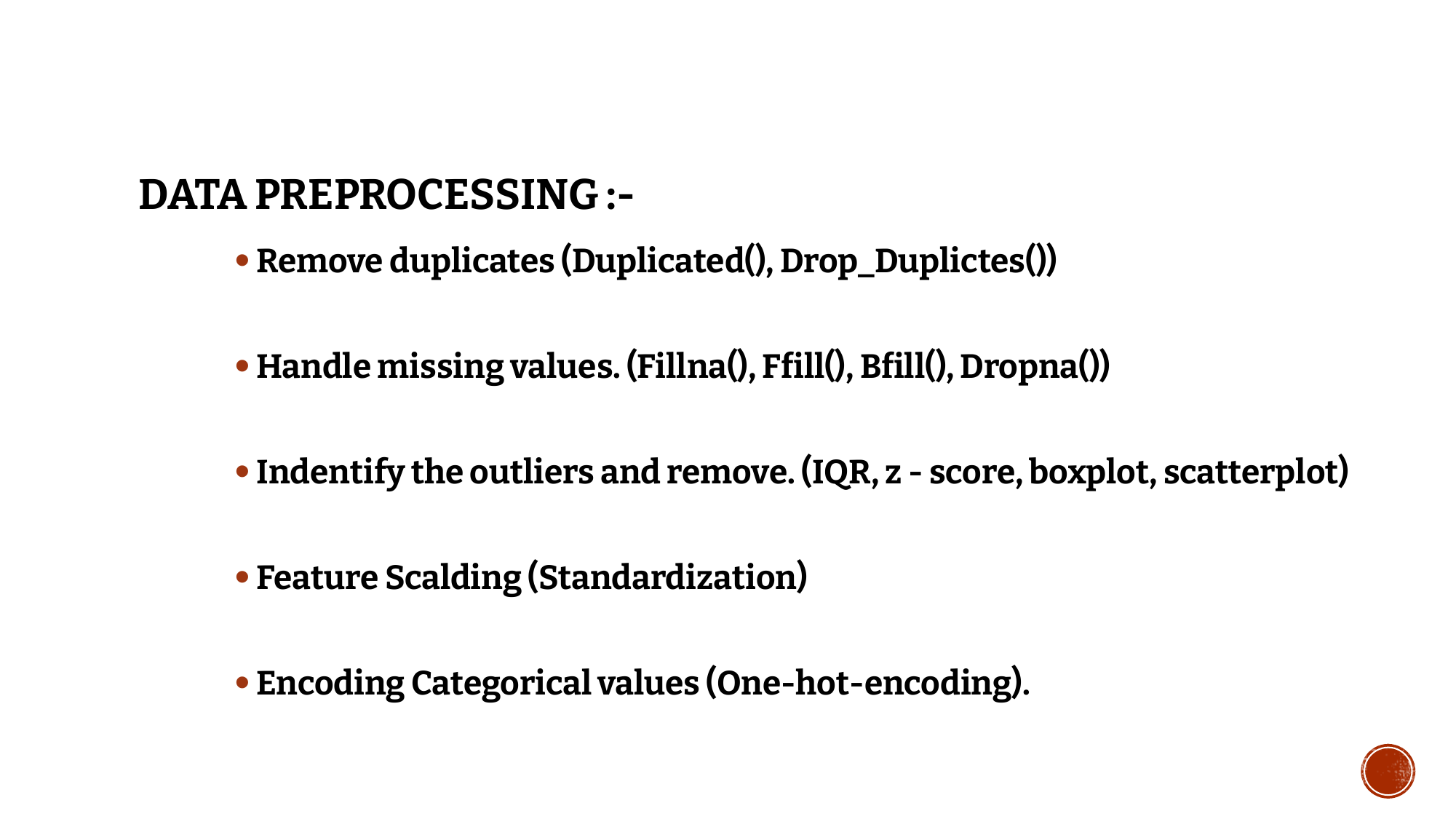

# Data Preprocessing :-
Remove duplicates (Duplicated(), Drop_Duplictes())

Handle missing values. (Fillna(), Ffill(), Bfill(), Dropna())

Indentify the outliers and remove. (IQR, z - score, boxplot, scatterplot)

Feature Scalding (Standardization)

Encoding Categorical values (One-hot-encoding).